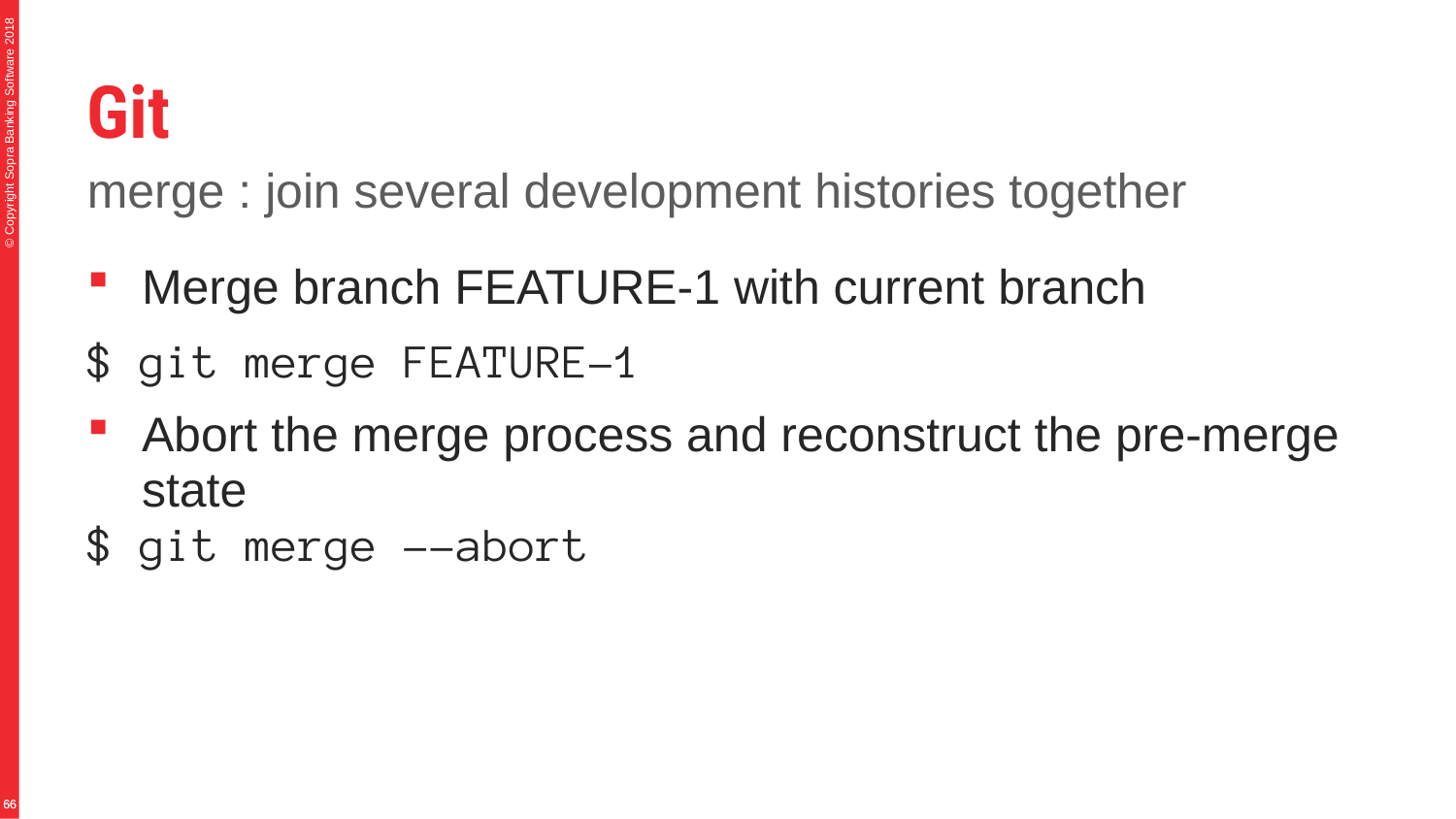

# Git
merge : join several development histories together

Merge branch FEATURE-1 with current branch
$ git merge FEATURE-1
Abort the merge process and reconstruct the pre-merge state
$ git merge --abort